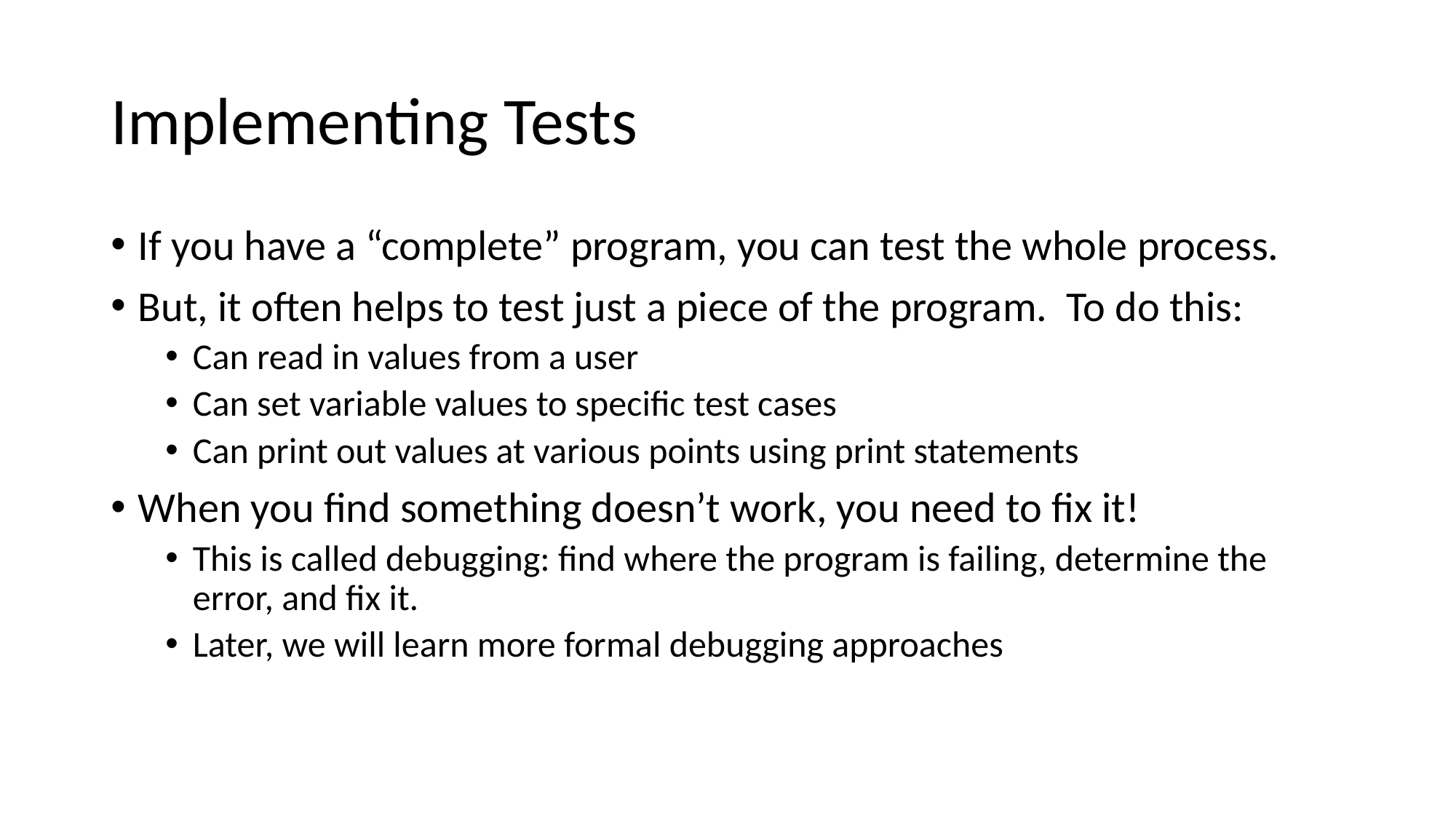

# Implementing Tests
If you have a “complete” program, you can test the whole process.
But, it often helps to test just a piece of the program.  To do this:
Can read in values from a user
Can set variable values to specific test cases
Can print out values at various points using print statements
When you find something doesn’t work, you need to fix it!
This is called debugging: find where the program is failing, determine the error, and fix it.
Later, we will learn more formal debugging approaches